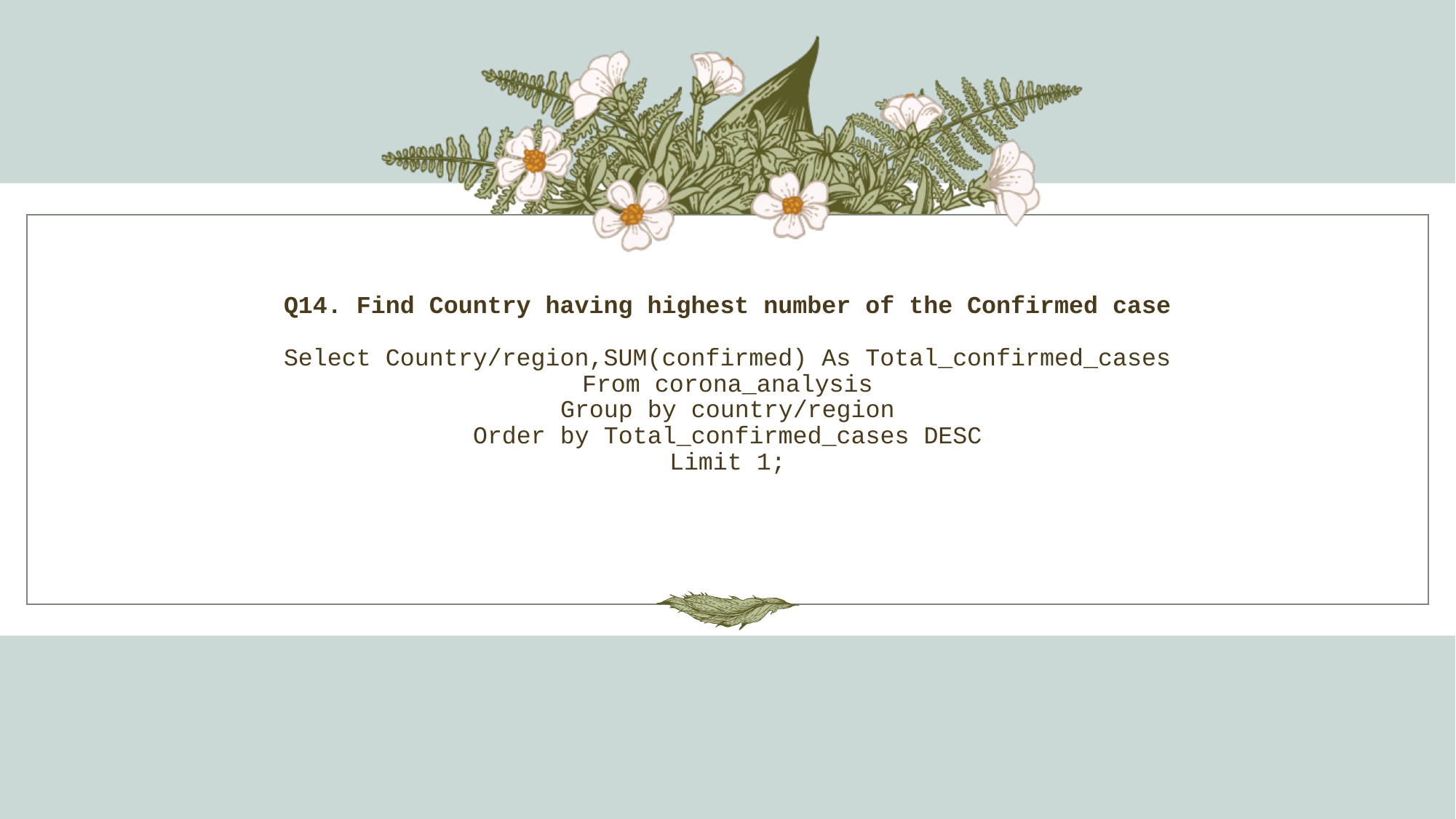

# Q14. Find Country having highest number of the Confirmed case Select Country/region,SUM(confirmed) As Total_confirmed_cases From corona_analysis Group by country/region Order by Total_confirmed_cases DESC Limit 1;